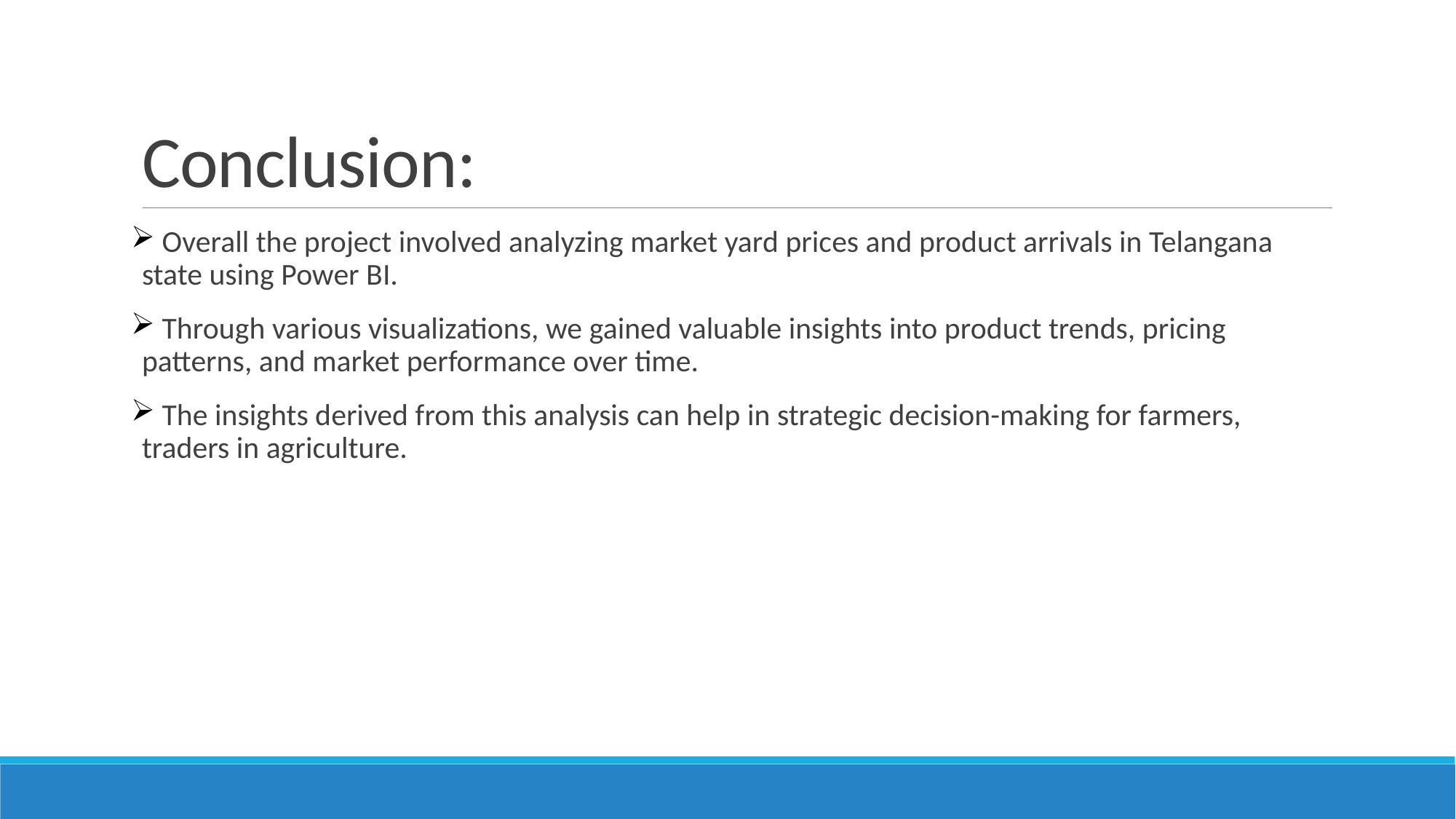

# Conclusion:
 Overall the project involved analyzing market yard prices and product arrivals in Telangana state using Power BI.
 Through various visualizations, we gained valuable insights into product trends, pricing patterns, and market performance over time.
 The insights derived from this analysis can help in strategic decision-making for farmers, traders in agriculture.